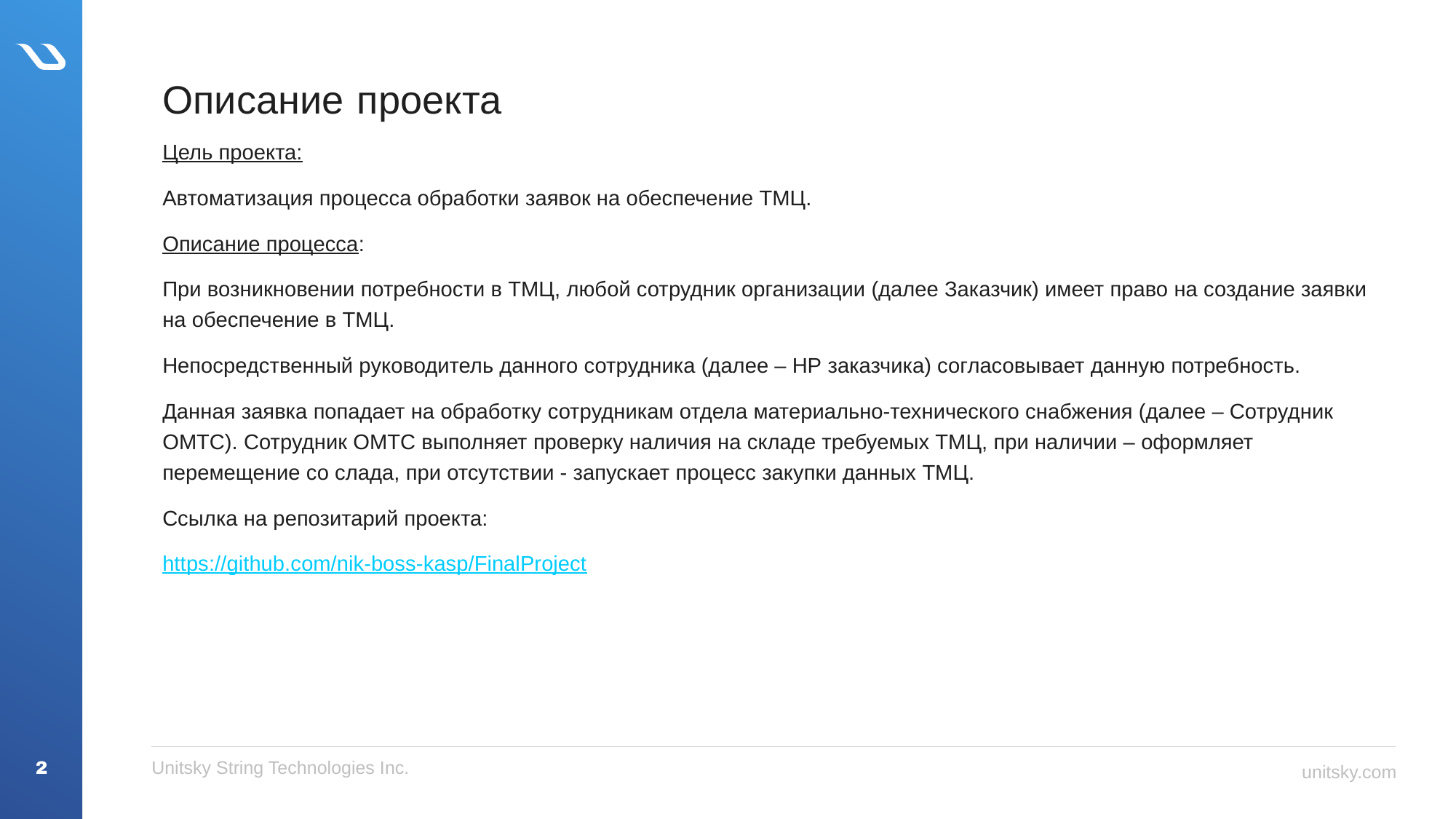

Описание проекта
Цель проекта:
Автоматизация процесса обработки заявок на обеспечение ТМЦ.
Описание процесса:
При возникновении потребности в ТМЦ, любой сотрудник организации (далее Заказчик) имеет право на создание заявки на обеспечение в ТМЦ.
Непосредственный руководитель данного сотрудника (далее – НР заказчика) согласовывает данную потребность.
Данная заявка попадает на обработку сотрудникам отдела материально-технического снабжения (далее – Сотрудник ОМТС). Сотрудник ОМТС выполняет проверку наличия на складе требуемых ТМЦ, при наличии – оформляет перемещение со слада, при отсутствии - запускает процесс закупки данных ТМЦ.
Ссылка на репозитарий проекта:
https://github.com/nik-boss-kasp/FinalProject